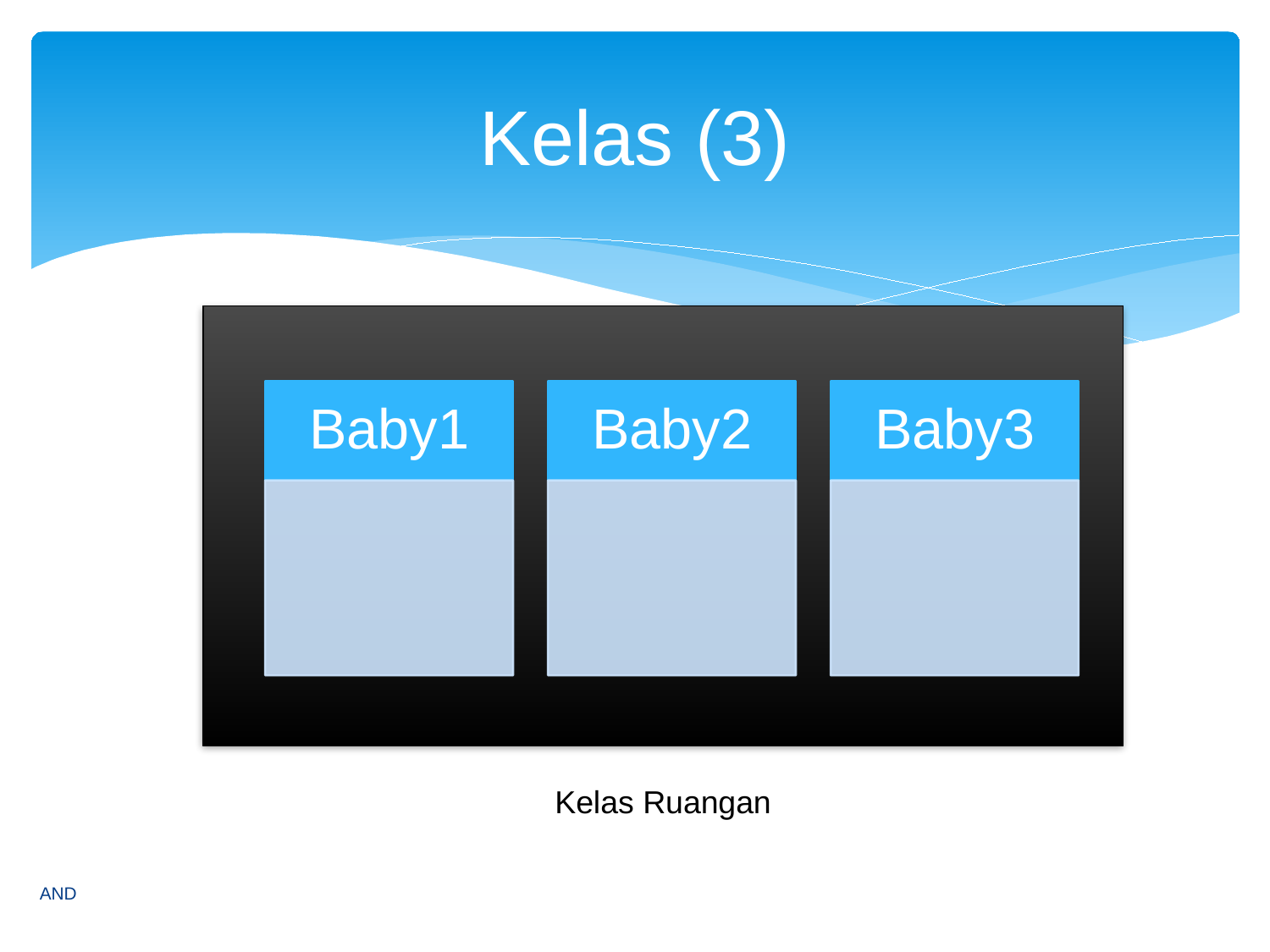

# Kelas (3)

Baby1
Baby2
Baby3
Kelas Ruangan
AND